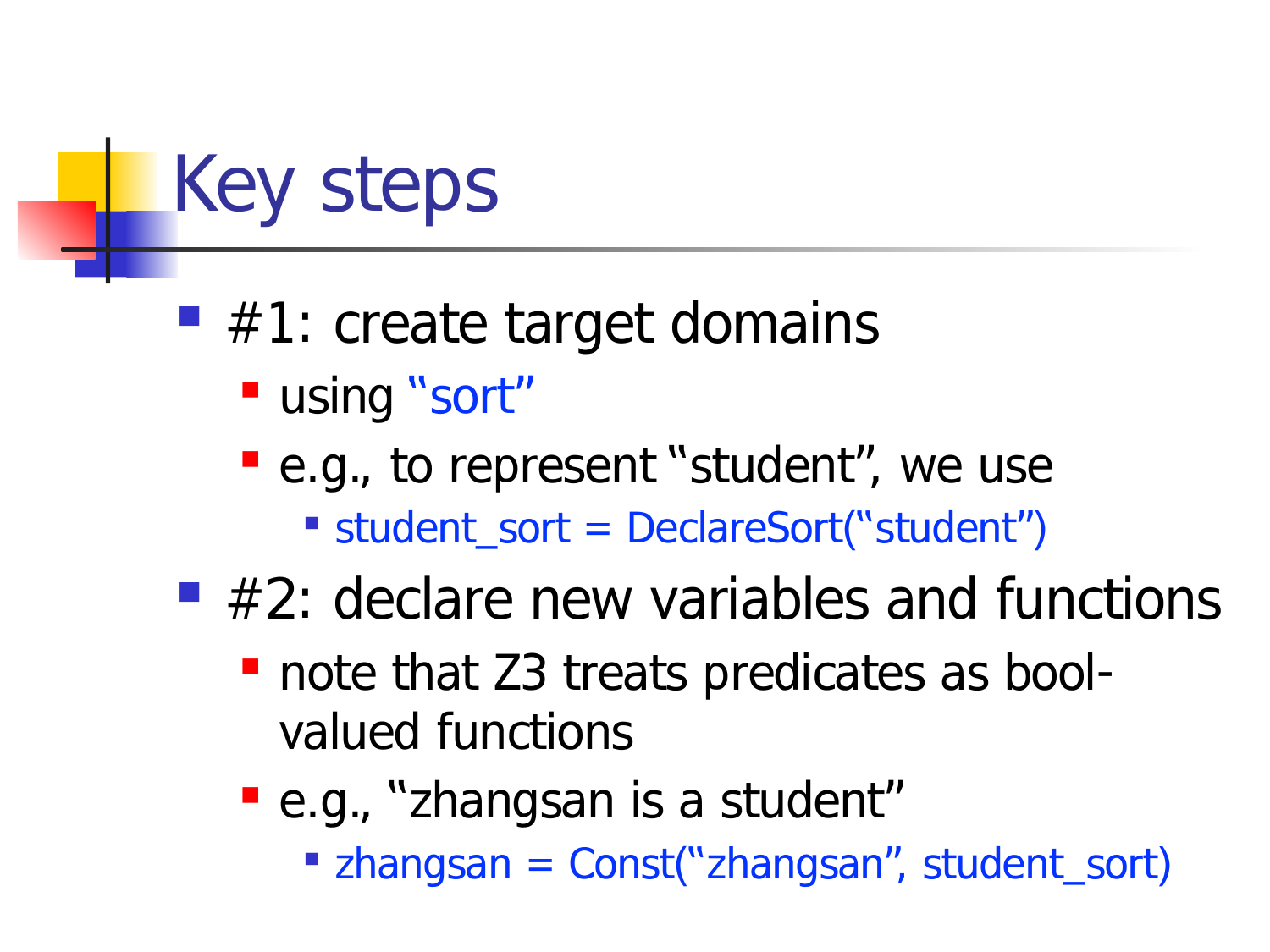

# Key steps
#1: create target domains
using “sort”
e.g., to represent “student”, we use
student_sort = DeclareSort(“student”)
#2: declare new variables and functions
note that Z3 treats predicates as bool-valued functions
e.g., “zhangsan is a student”
zhangsan = Const(“zhangsan”, student_sort)